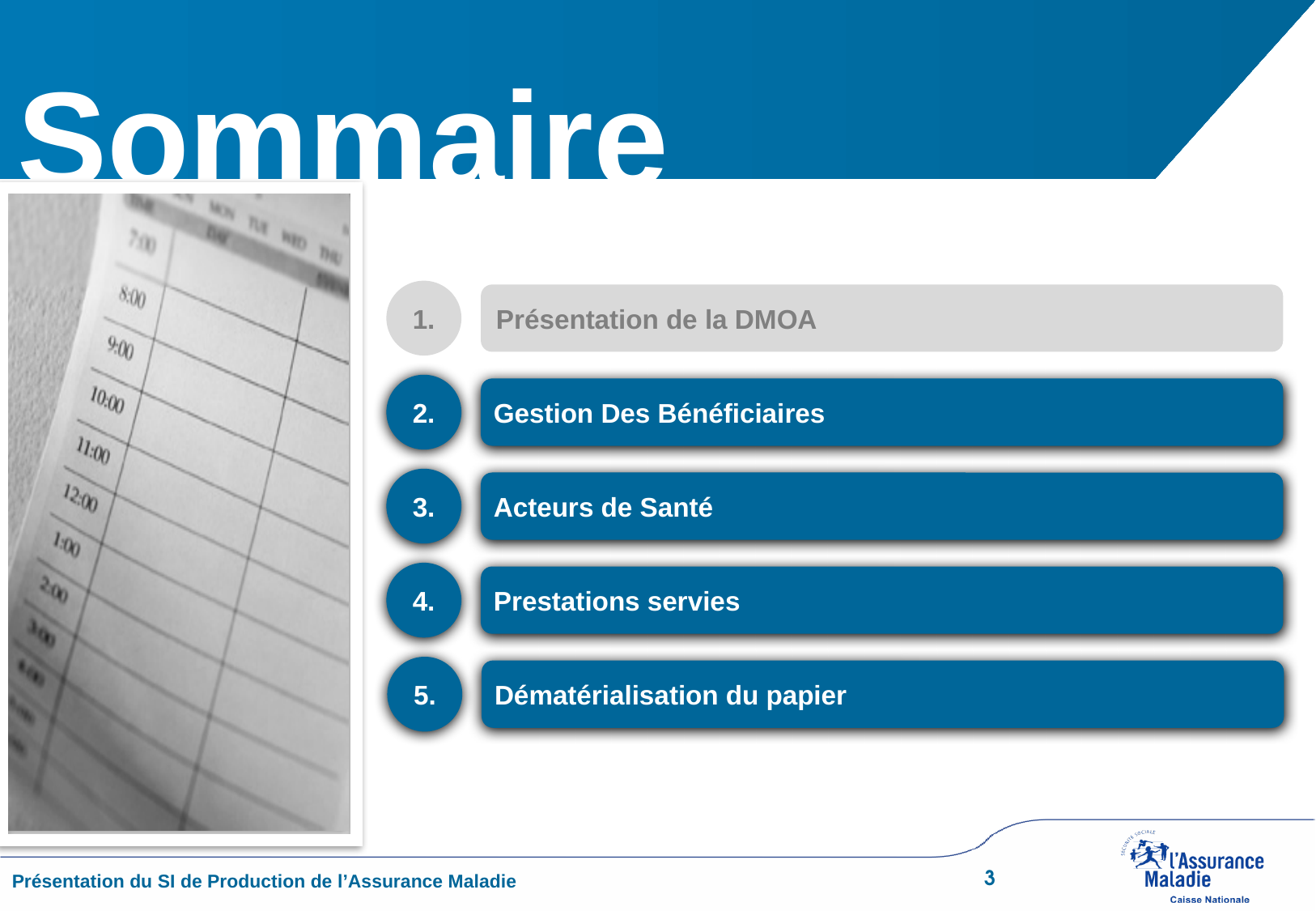

1.
Présentation de la DMOA
2.
Gestion Des Bénéficiaires
3.
Acteurs de Santé
4.
Prestations servies
5.
Dématérialisation du papier